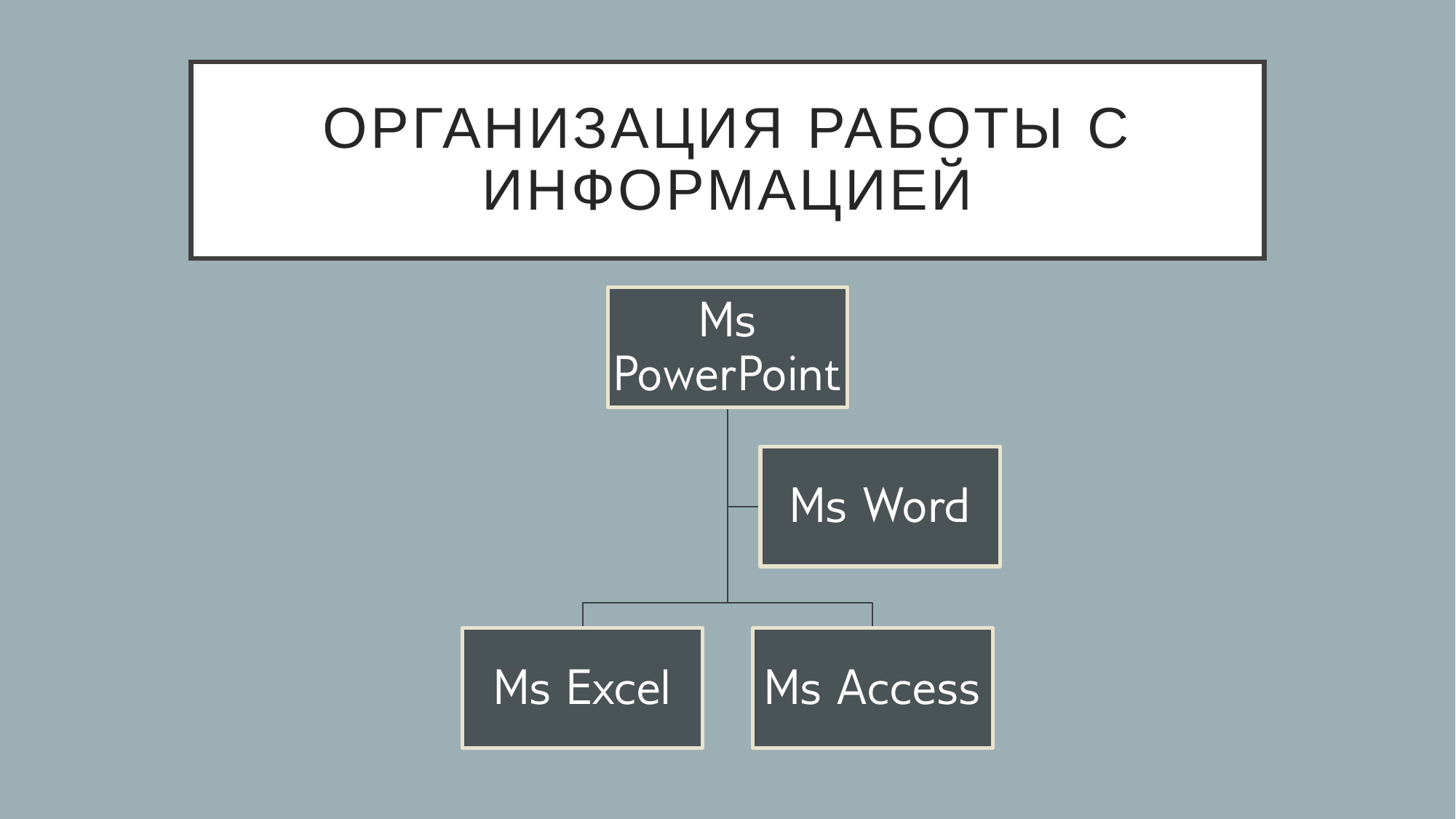

# Организация работы с информацией
Ms PowerPoint
Ms Excel
Ms Access
Ms Word